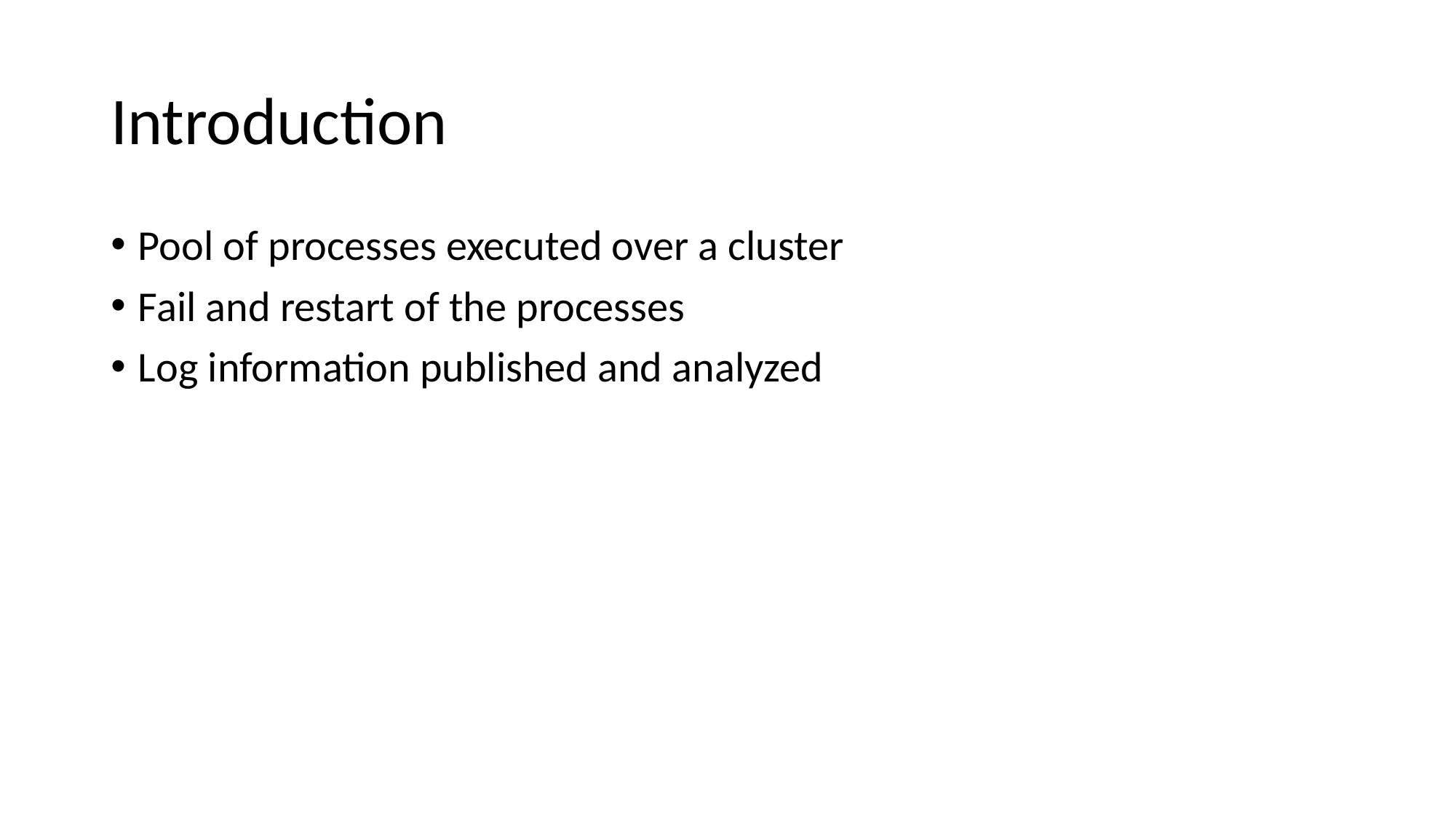

# Introduction
Pool of processes executed over a cluster
Fail and restart of the processes
Log information published and analyzed